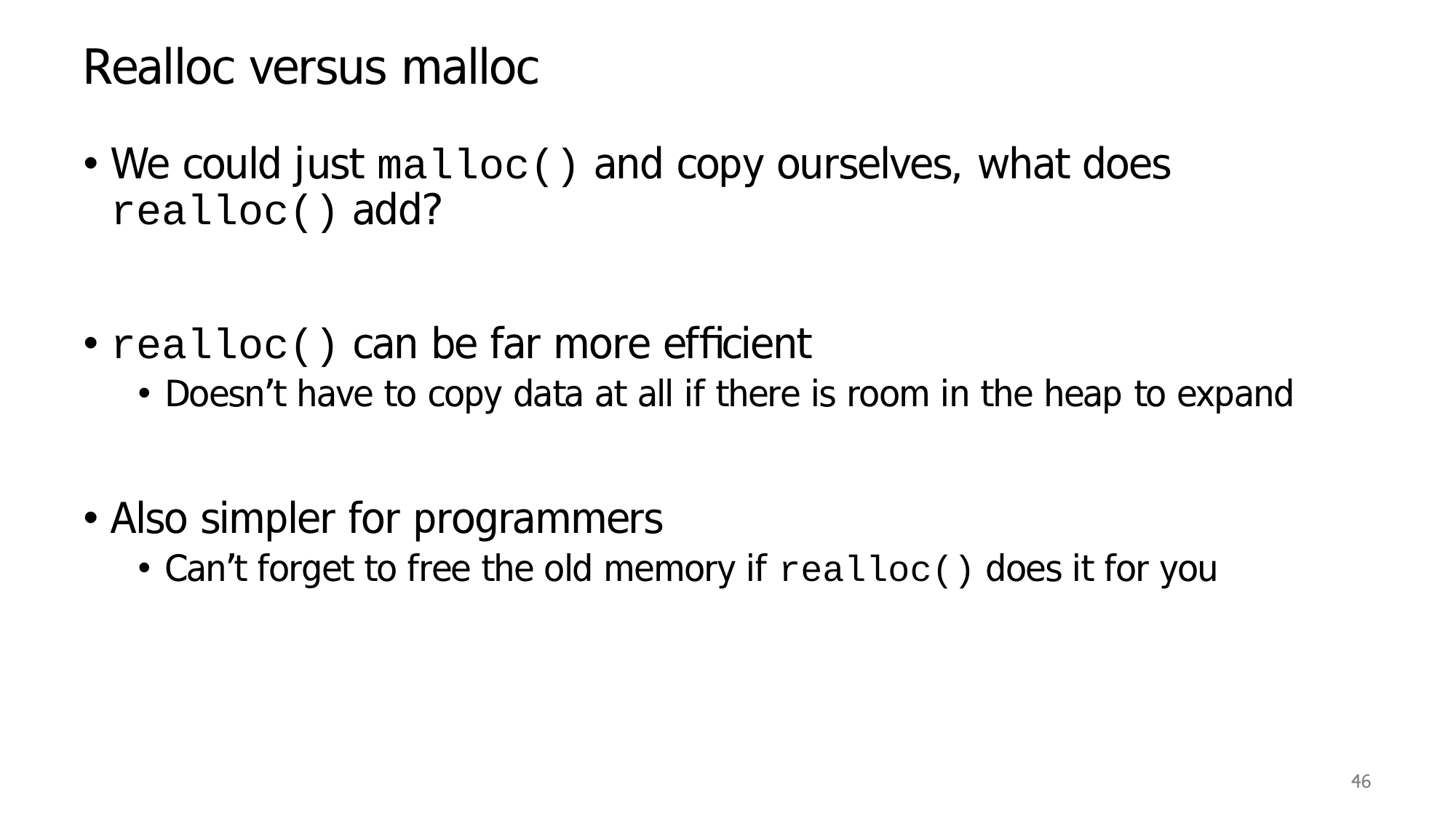

# Realloc versus malloc
We could just malloc() and copy ourselves, what does realloc() add?

realloc() can be far more efficient
Doesn’t have to copy data at all if there is room in the heap to expand

Also simpler for programmers
Can’t forget to free the old memory if realloc() does it for you
46